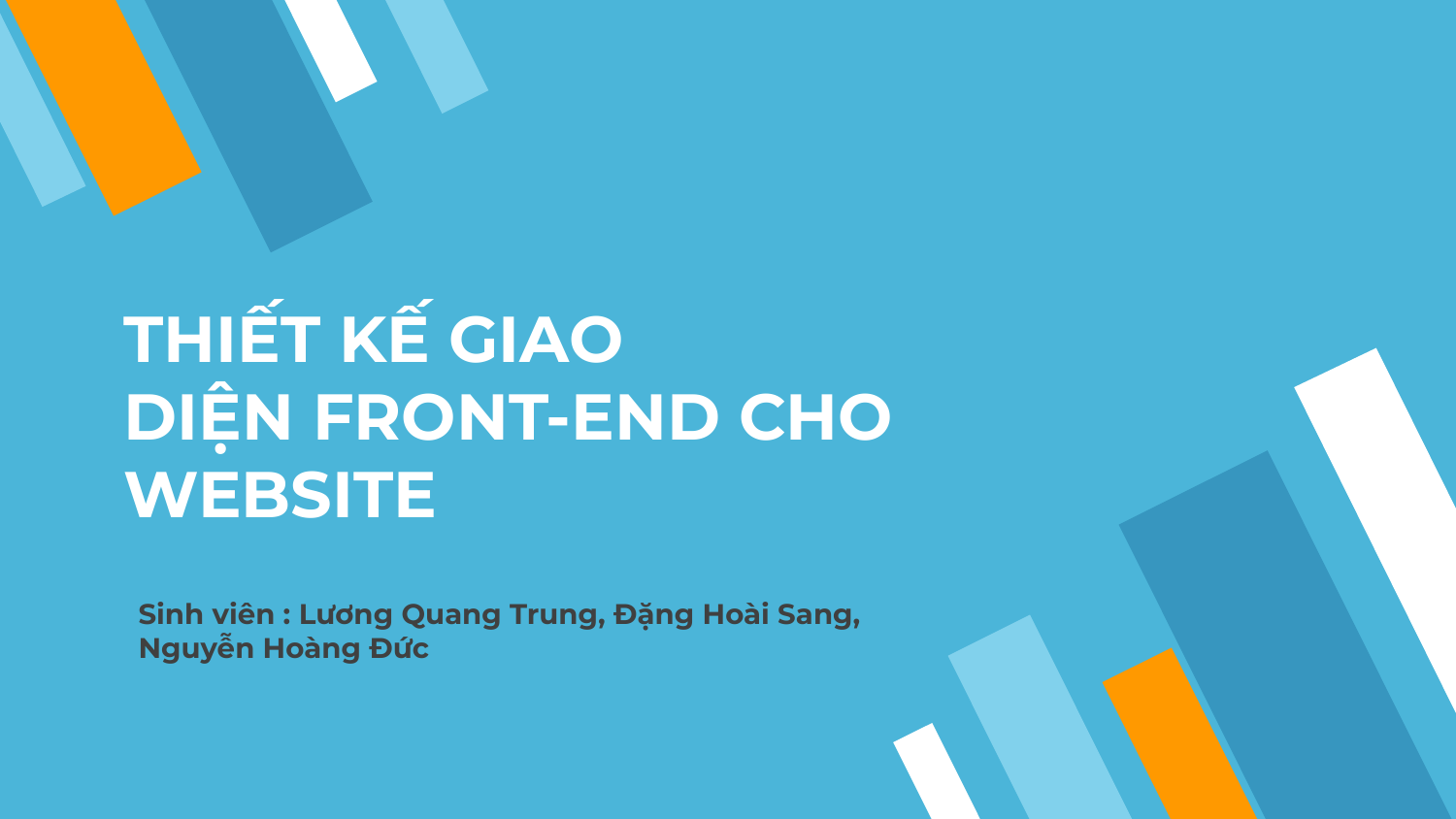

# THIẾT KẾ GIAO DIỆN FRONT-END CHO WEBSITE
Sinh viên : Lương Quang Trung, Đặng Hoài Sang,
Nguyễn Hoàng Đức